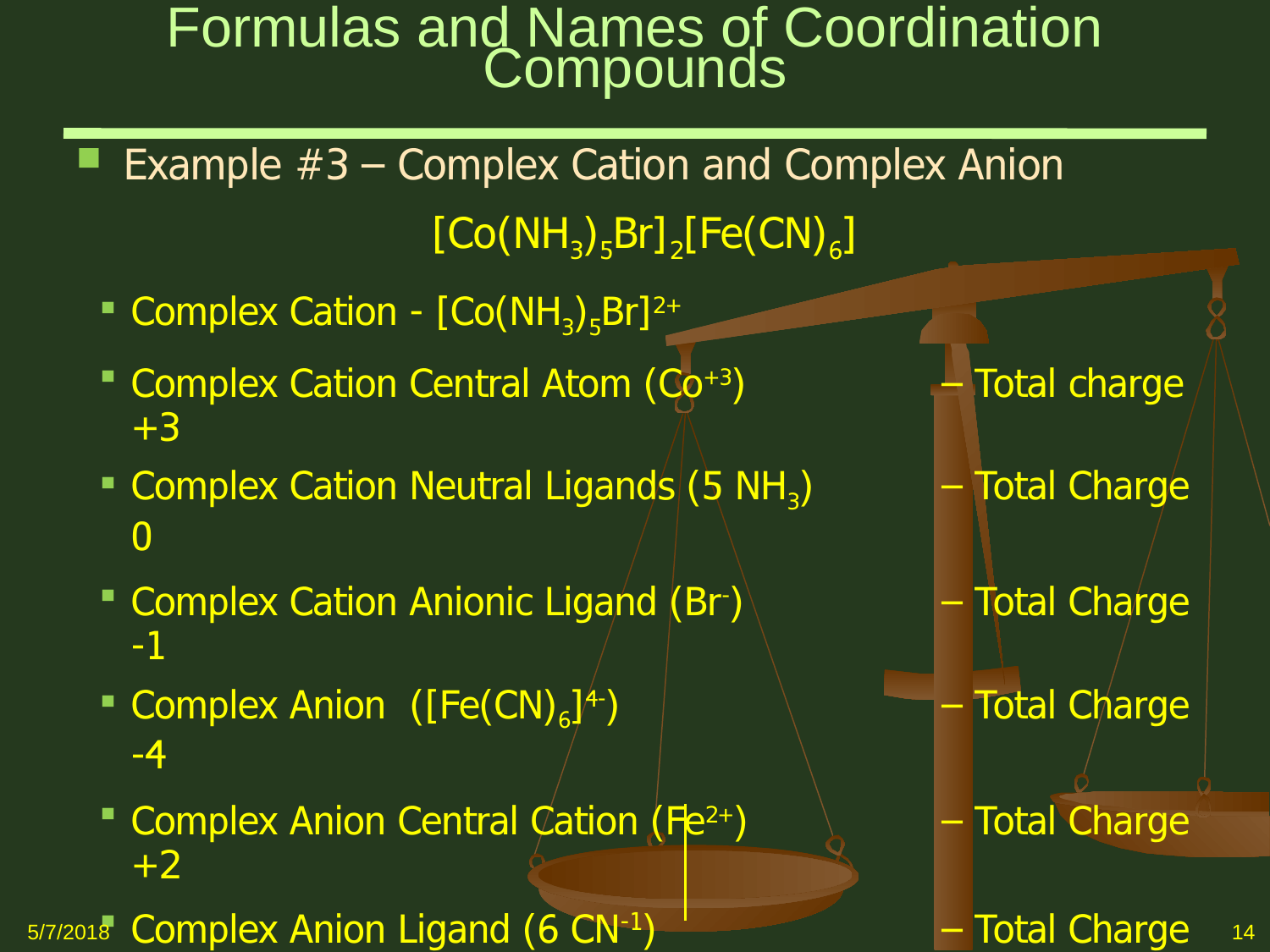

# Formulas and Names of Coordination Compounds
Example #3 – Complex Cation and Complex Anion
[Co(NH3)5Br]2[Fe(CN)6]
Complex Cation - [Co(NH3)5Br]2+
Complex Cation Central Atom (Co+3)	– Total charge +3
Complex Cation Neutral Ligands (5 NH3)	– Total Charge  0
Complex Cation Anionic Ligand (Br-) 	– Total Charge -1
Complex Anion  ([Fe(CN)6]4-)	– Total Charge -4
Complex Anion Central Cation (Fe2+)	– Total Charge +2
Complex Anion Ligand (6 CN-1)	– Total Charge -6
[Co3+(NH3)5Br-]2[Fe2+(CN-)6]
    2 x (3 -1) = 4       2  -  6  =  -4
5/7/2018
14